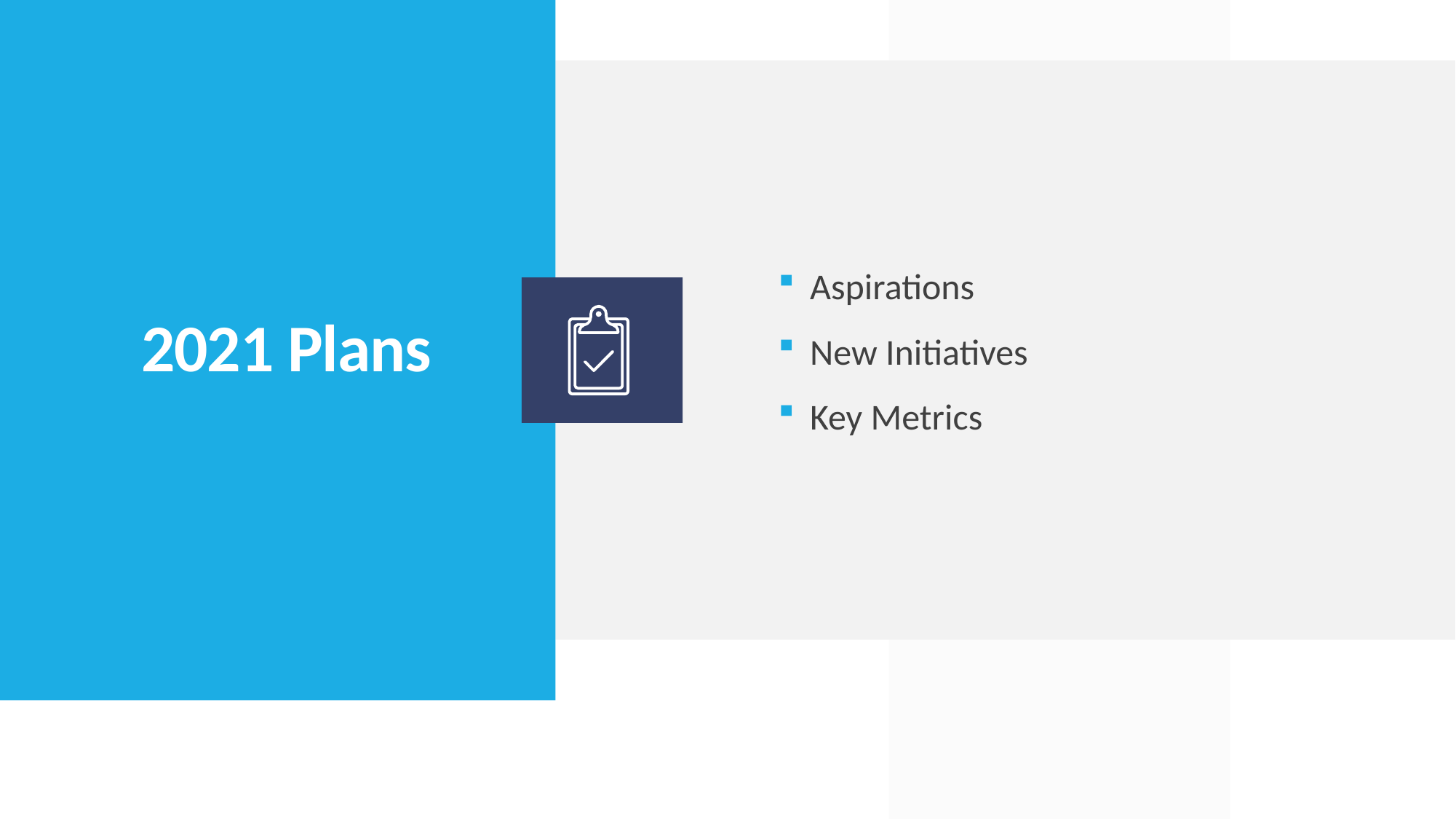

Aspirations
New Initiatives
Key Metrics
# 2021 Plans